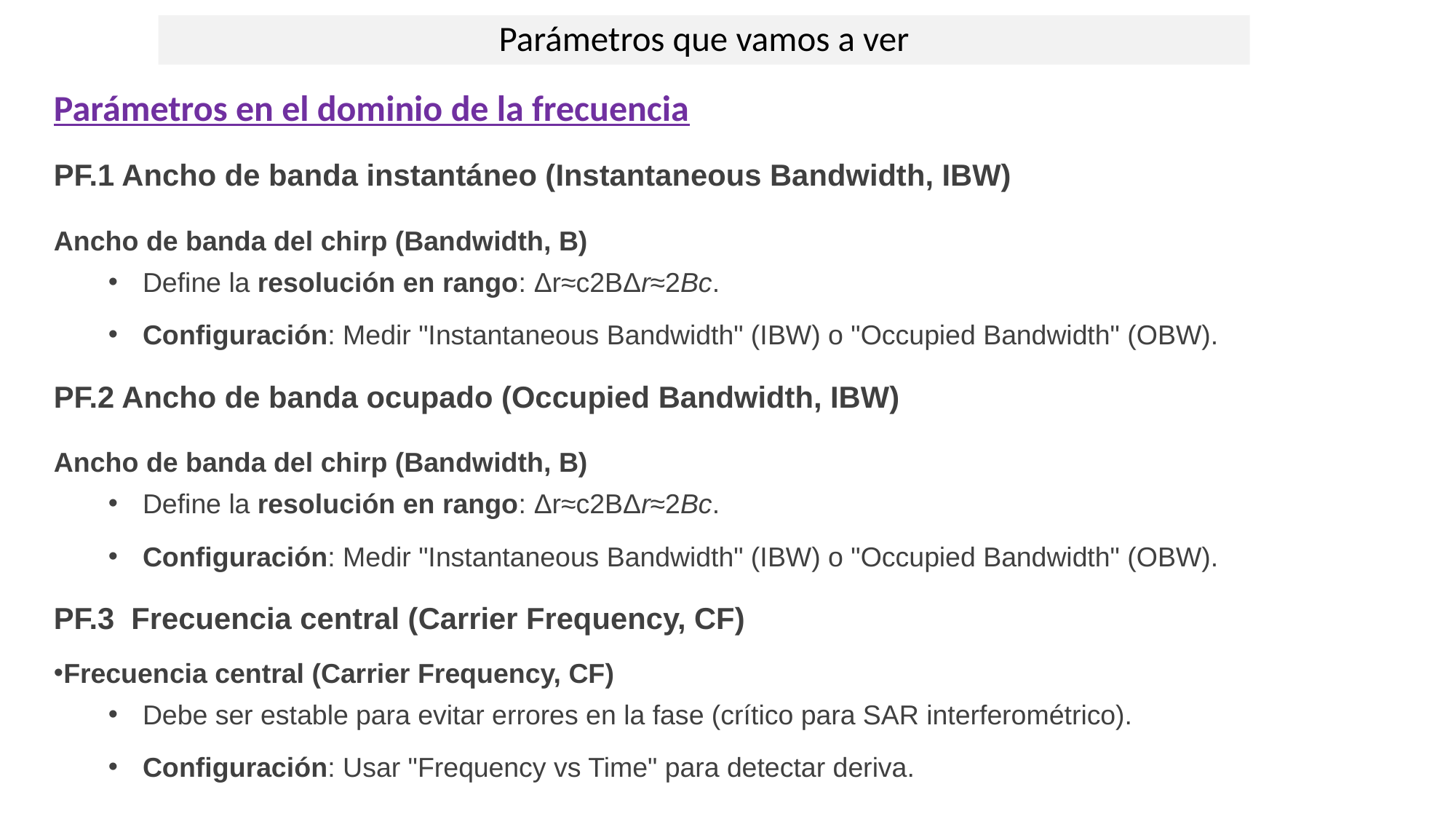

Parámetros que vamos a ver
Parámetros en el dominio de la frecuencia
PF.1 Ancho de banda instantáneo (Instantaneous Bandwidth, IBW)
Ancho de banda del chirp (Bandwidth, B)
Define la resolución en rango: Δr≈c2BΔr​≈2Bc​.
Configuración: Medir "Instantaneous Bandwidth" (IBW) o "Occupied Bandwidth" (OBW).
PF.2 Ancho de banda ocupado (Occupied Bandwidth, IBW)
Ancho de banda del chirp (Bandwidth, B)
Define la resolución en rango: Δr≈c2BΔr​≈2Bc​.
Configuración: Medir "Instantaneous Bandwidth" (IBW) o "Occupied Bandwidth" (OBW).
PF.3  Frecuencia central (Carrier Frequency, CF)
Frecuencia central (Carrier Frequency, CF)
Debe ser estable para evitar errores en la fase (crítico para SAR interferométrico).
Configuración: Usar "Frequency vs Time" para detectar deriva.